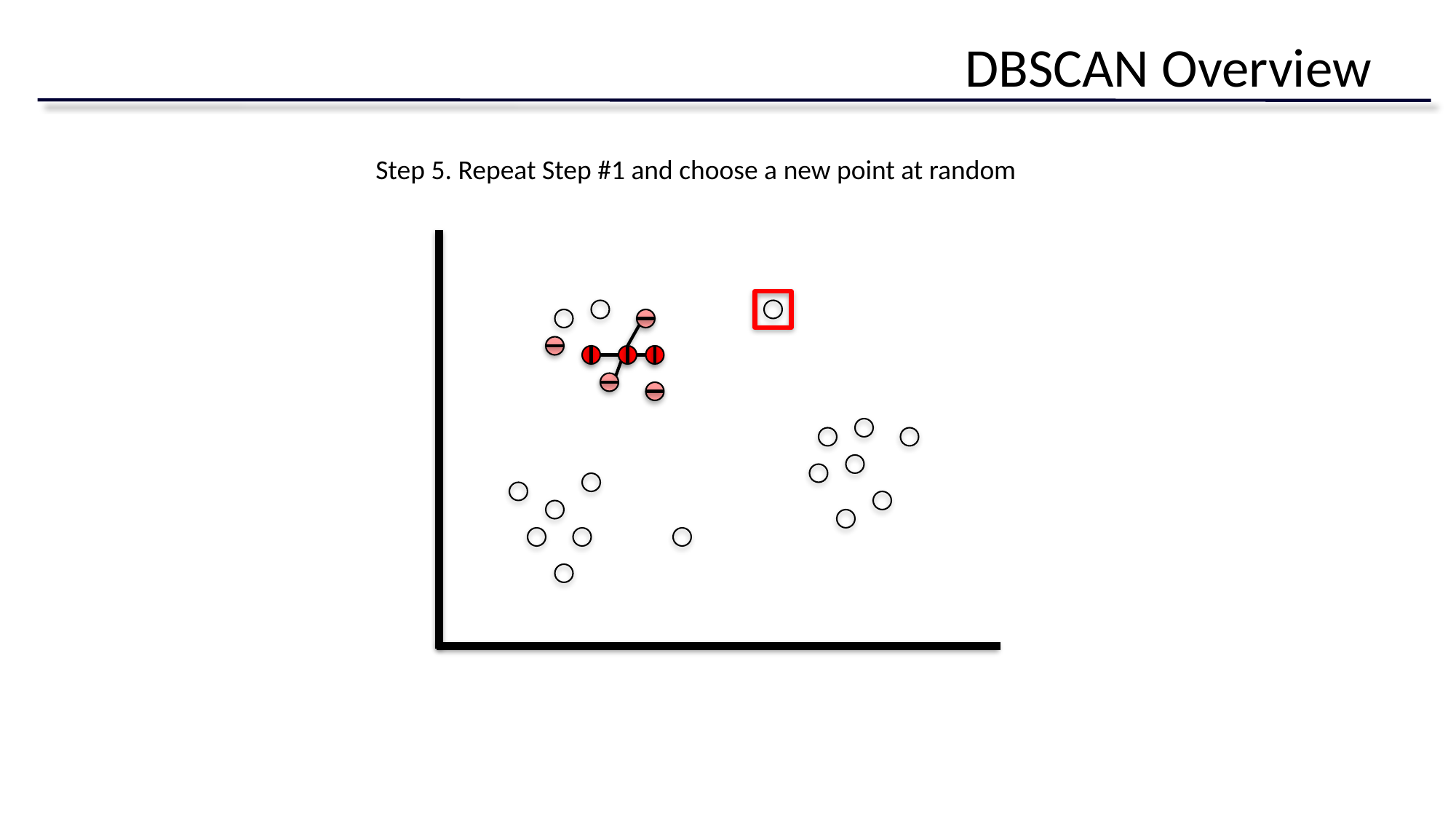

# DBSCAN Overview
Step 5. Repeat Step #1 and choose a new point at random